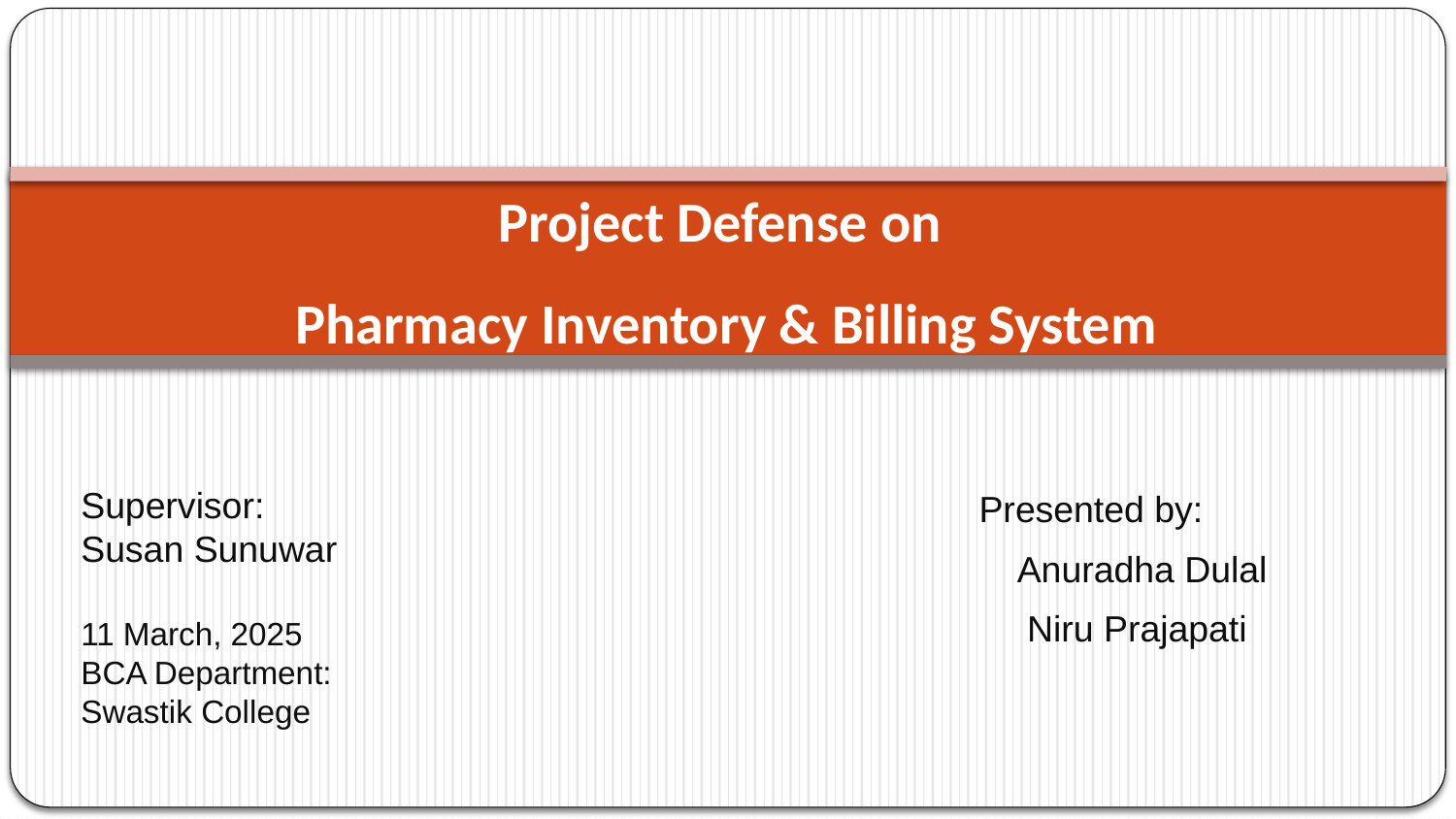

# Project Defense on
Pharmacy Inventory & Billing System

Supervisor:
Susan Sunuwar

11 March, 2025
BCA Department:
Swastik College

Presented by:
          Anuradha Dulal
         Niru Prajapati